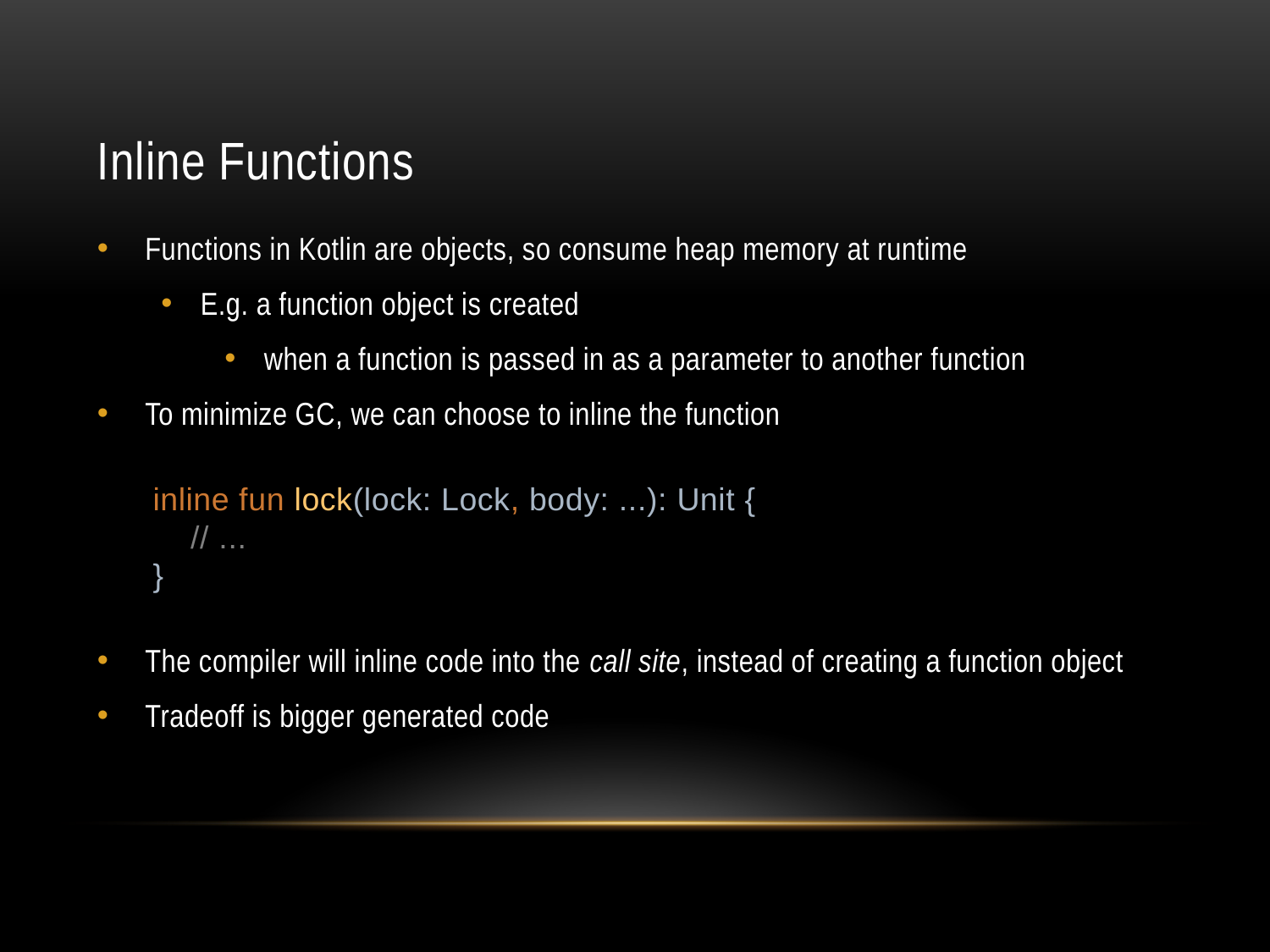

# Inline Functions
Functions in Kotlin are objects, so consume heap memory at runtime
E.g. a function object is created
when a function is passed in as a parameter to another function
To minimize GC, we can choose to inline the function

inline fun lock(lock: Lock, body: ...): Unit {
    // ...
}

The compiler will inline code into the call site, instead of creating a function object
Tradeoff is bigger generated code